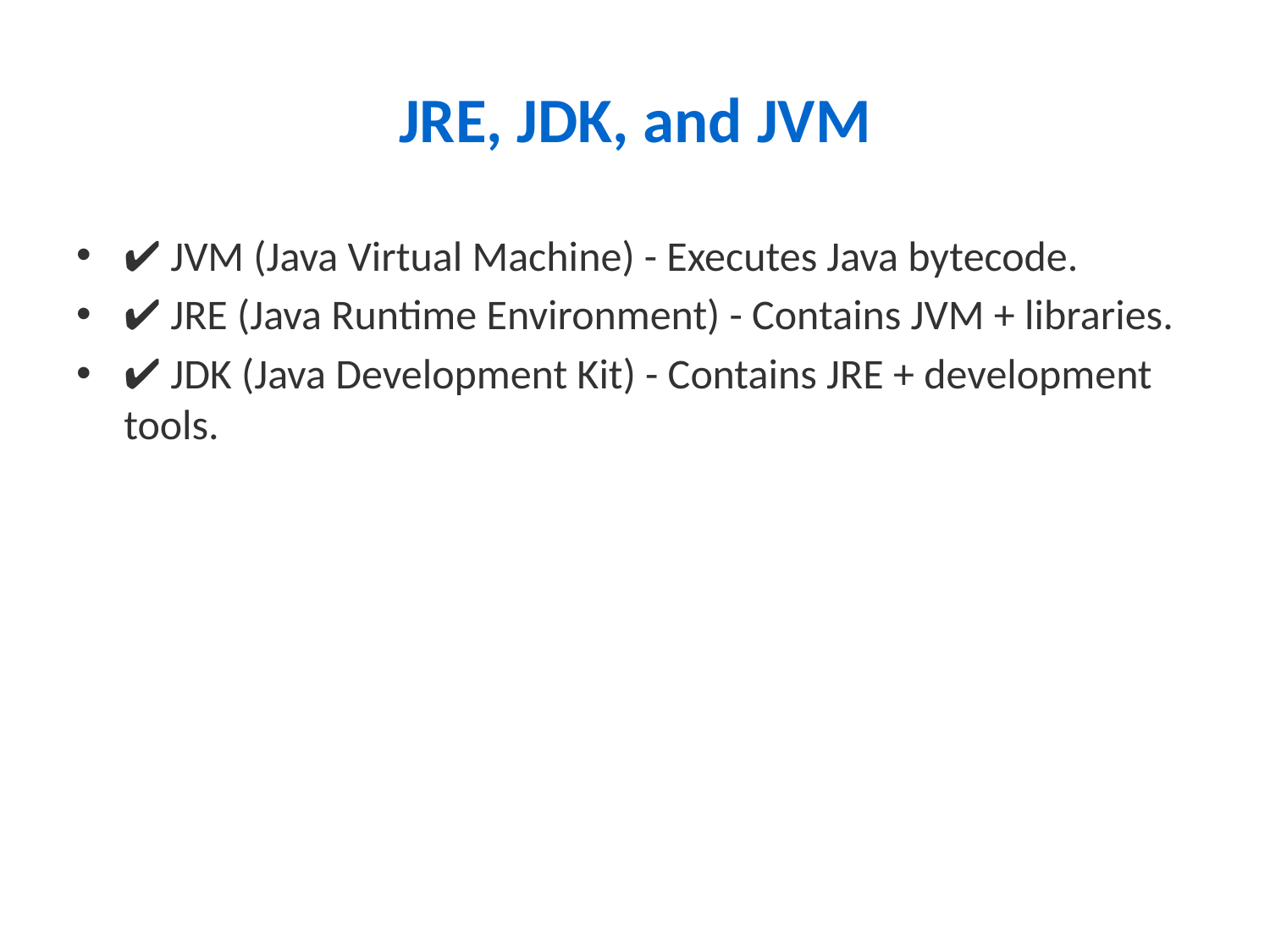

# JRE, JDK, and JVM
✔ JVM (Java Virtual Machine) - Executes Java bytecode.
✔ JRE (Java Runtime Environment) - Contains JVM + libraries.
✔ JDK (Java Development Kit) - Contains JRE + development tools.